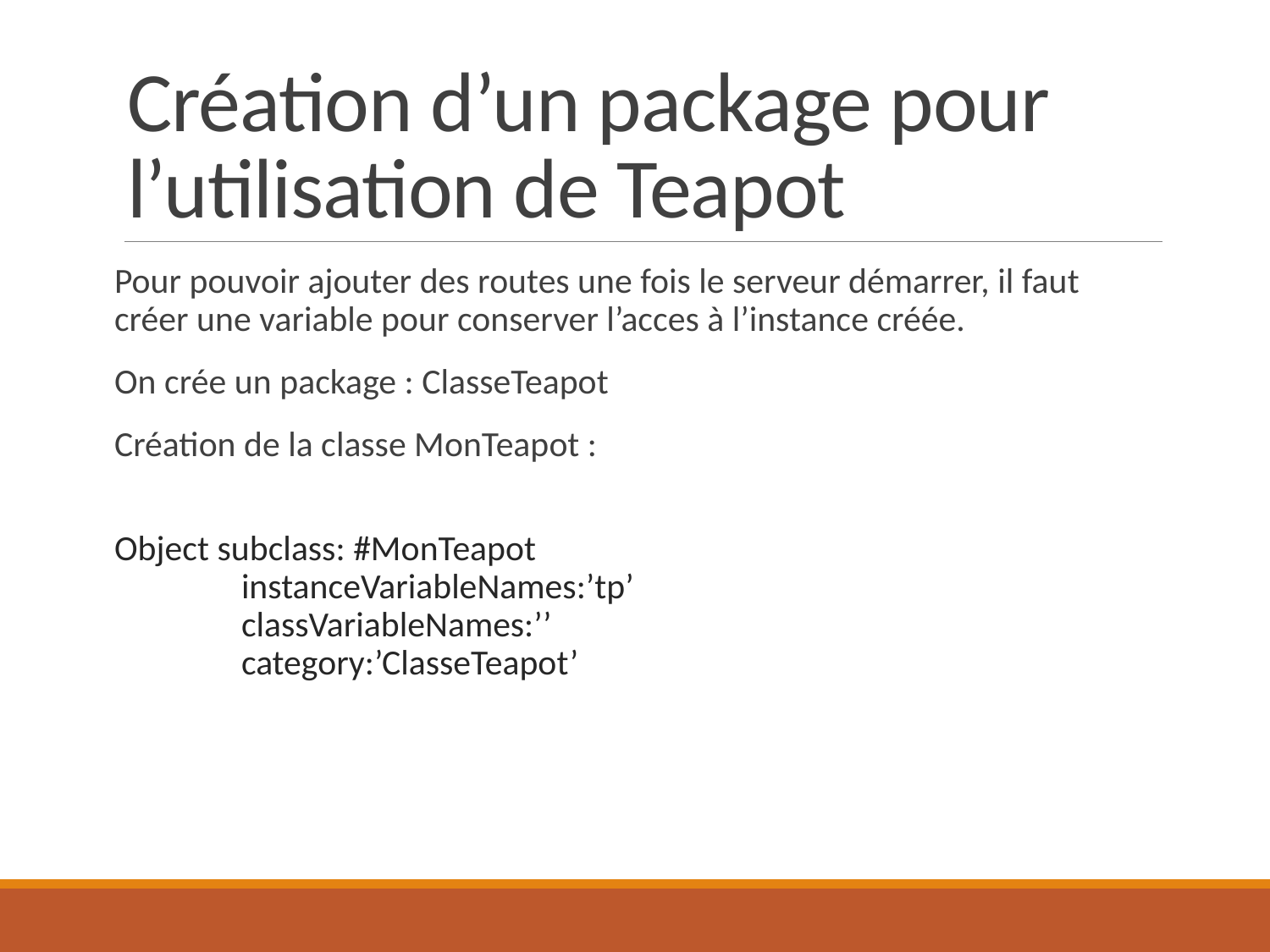

# Création d’un package pour l’utilisation de Teapot
Pour pouvoir ajouter des routes une fois le serveur démarrer, il faut créer une variable pour conserver l’acces à l’instance créée.
On crée un package : ClasseTeapot
Création de la classe MonTeapot :

Object subclass: #MonTeapot
	instanceVariableNames:’tp’
	classVariableNames:’’
	category:’ClasseTeapot’